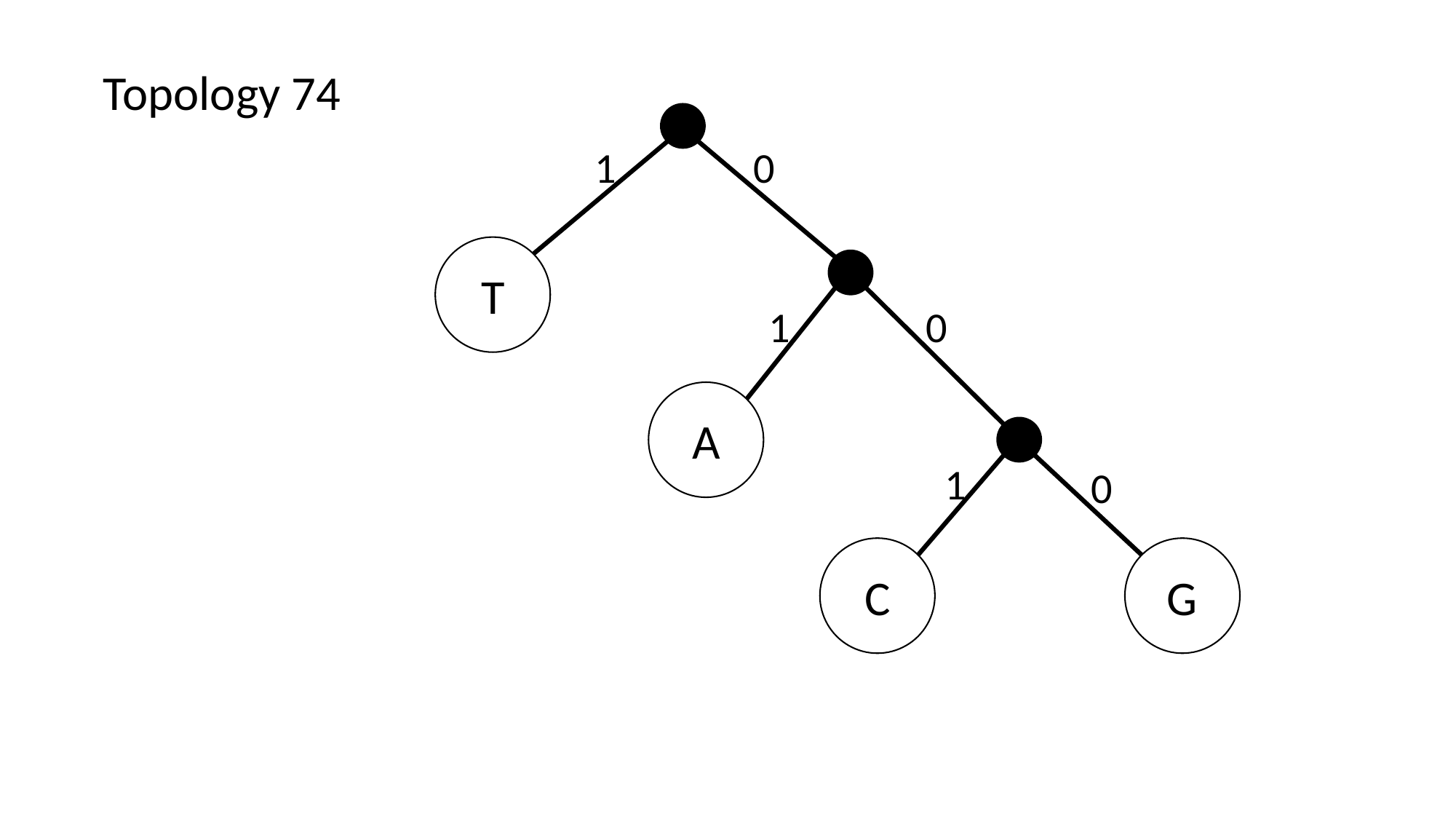

Topology 74

1
0
T

1
0
A

1
0
C
G